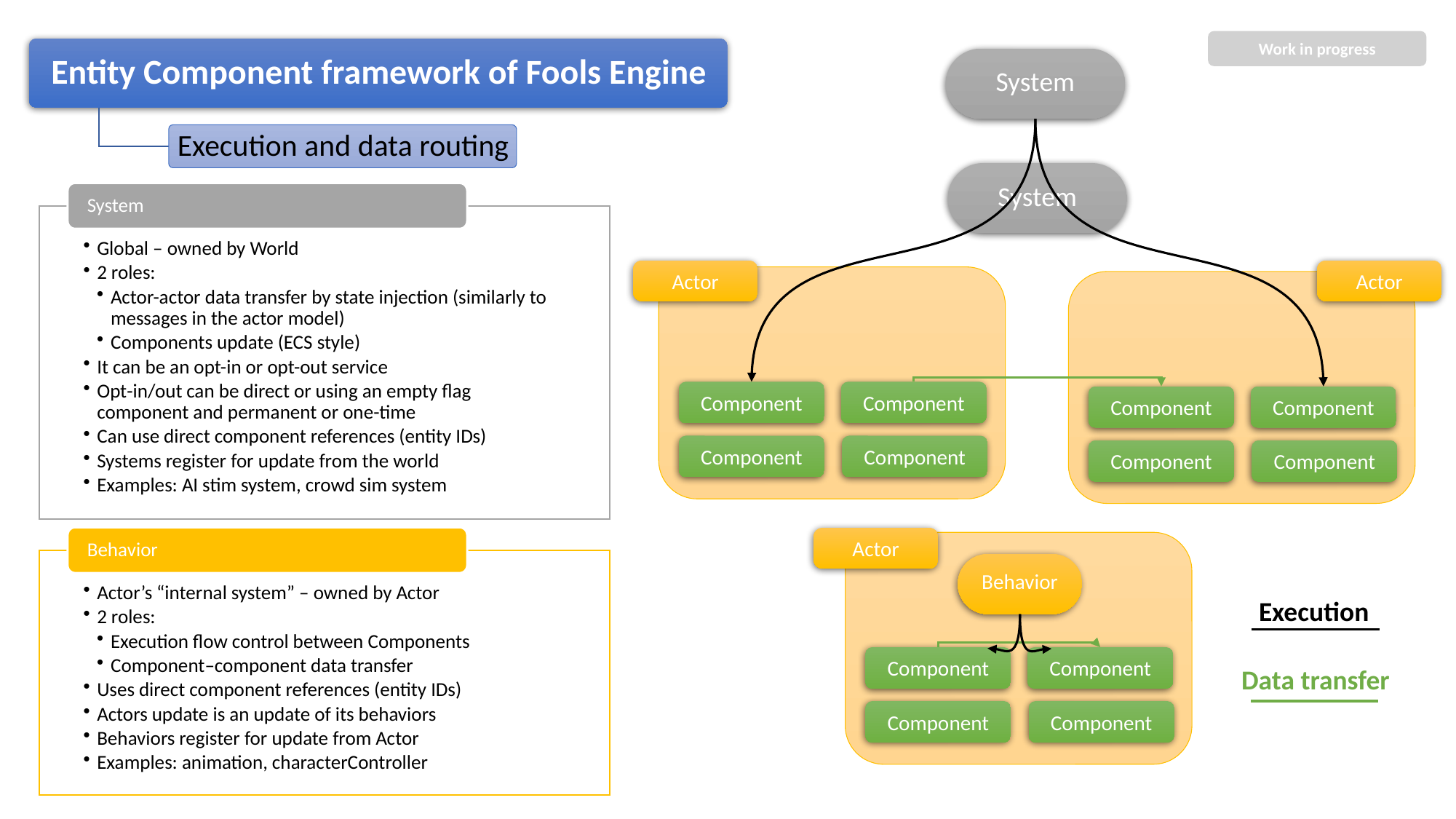

Work in progress
Entity Component framework of Fools Engine
Execution and data routing
System
System
Global – owned by World
2 roles:
Actor-actor data transfer by state injection (similarly to messages in the actor model)
Components update (ECS style)
It can be an opt-in or opt-out service
Opt-in/out can be direct or using an empty flag component and permanent or one-time
Can use direct component references (entity IDs)
Systems register for update from the world
Examples: AI stim system, crowd sim system
System
Actor’s “internal system” – owned by Actor
2 roles:
Execution flow control between Components
Component–component data transfer
Uses direct component references (entity IDs)
Actors update is an update of its behaviors
Behaviors register for update from Actor
Examples: animation, characterController
Behavior
Actor
Actor

Component
Component
Component
Component
Component
Component
Component
Component
Actor

Behavior
Execution
Component
Component
Data transfer
Component
Component